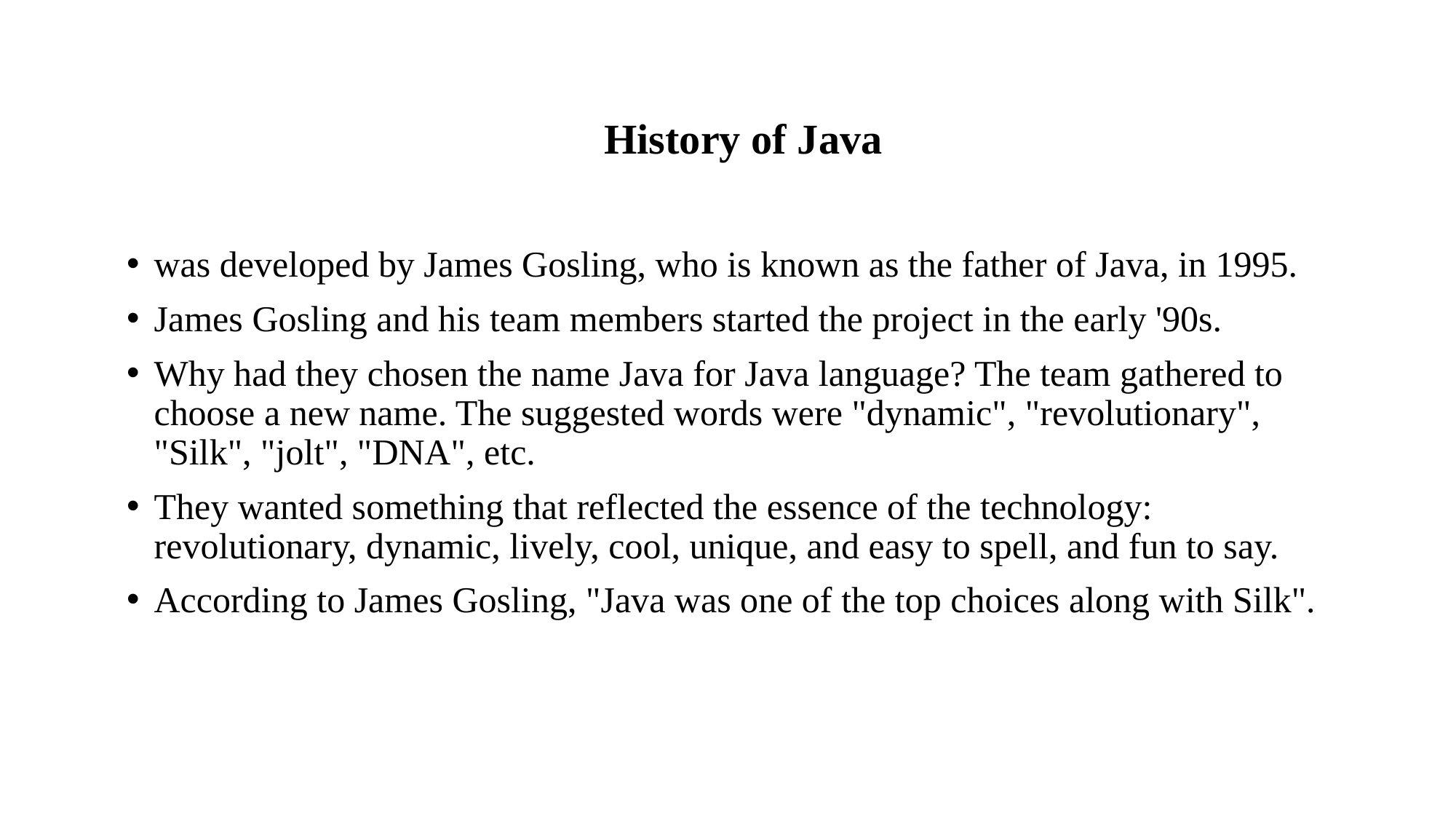

History of Java

was developed by James Gosling, who is known as the father of Java, in 1995.
James Gosling and his team members started the project in the early '90s.
Why had they chosen the name Java for Java language? The team gathered to choose a new name. The suggested words were "dynamic", "revolutionary", "Silk", "jolt", "DNA", etc.
They wanted something that reflected the essence of the technology: revolutionary, dynamic, lively, cool, unique, and easy to spell, and fun to say.
According to James Gosling, "Java was one of the top choices along with Silk".